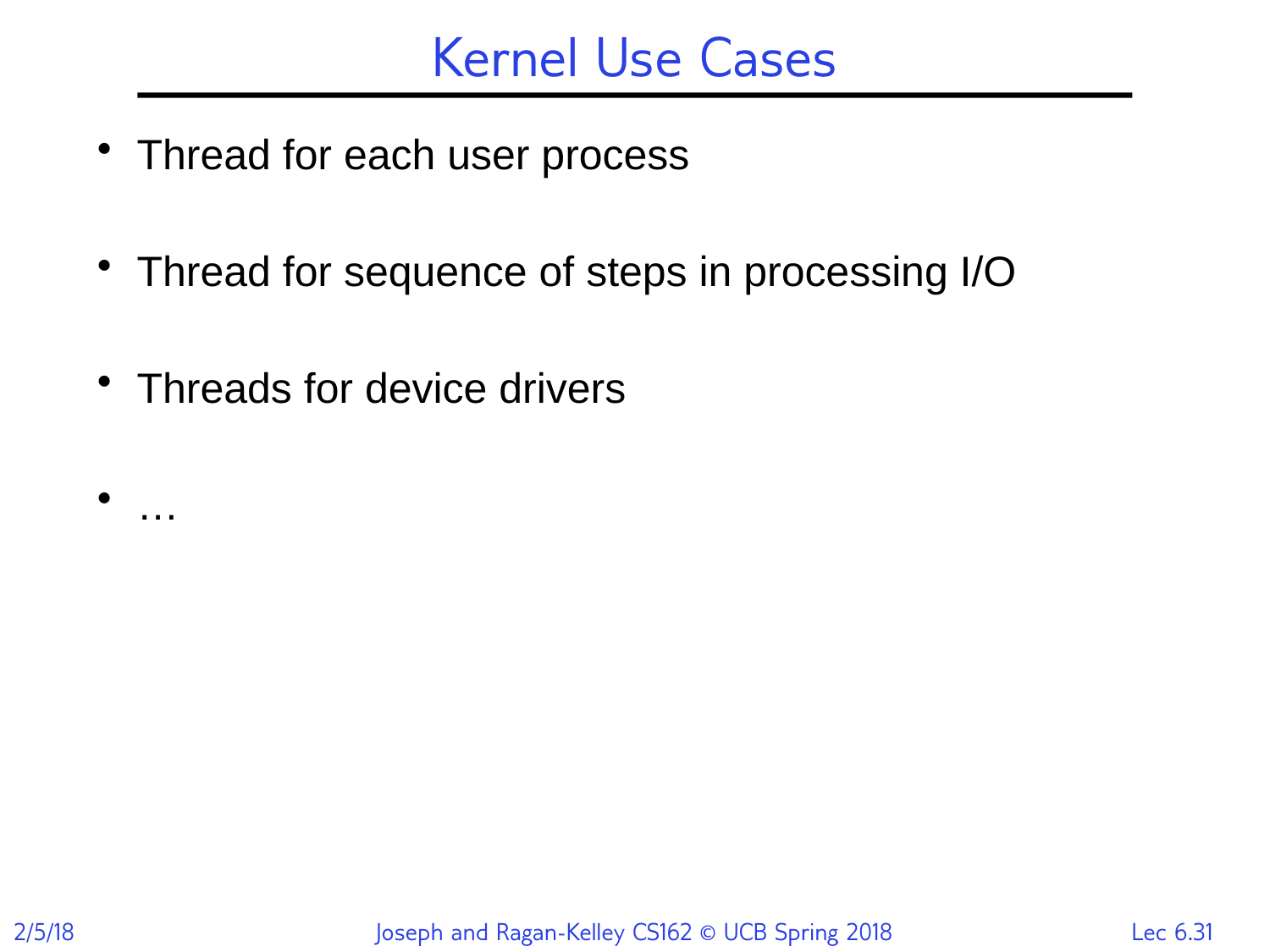

# Kernel Use Cases
Thread for each user process

Thread for sequence of steps in processing I/O

Threads for device drivers

…